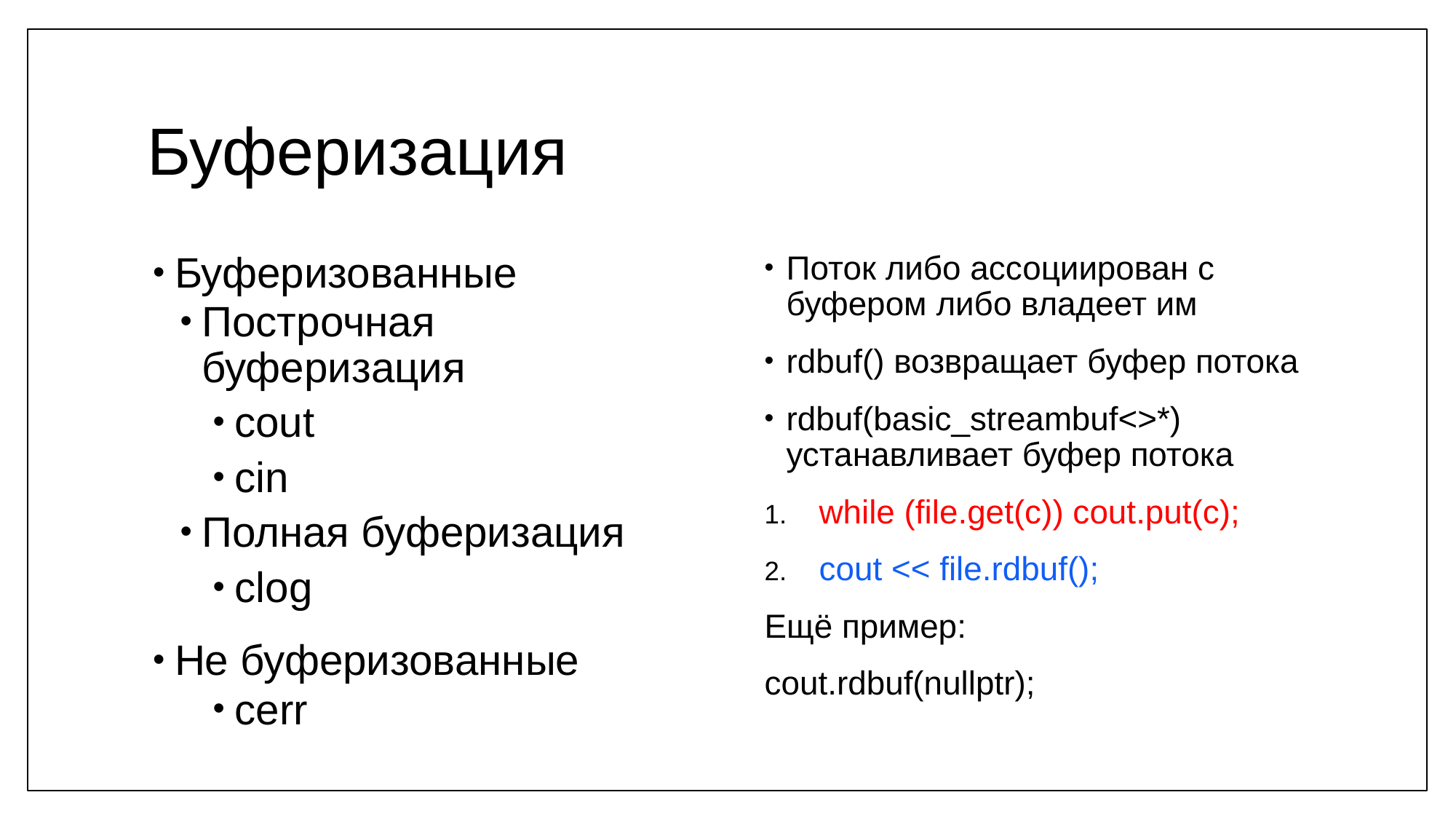

# Буферизация
Буферизованные
Построчная буферизация
сout
сin
Полная буферизация
clog
Не буферизованные
cerr
Поток либо ассоциирован с буфером либо владеет им
rdbuf() возвращает буфер потока
rdbuf(basic_streambuf<>*) устанавливает буфер потока
while (file.get(c)) cout.put(c);
cout << file.rdbuf();
Ещё пример:
cout.rdbuf(nullptr);